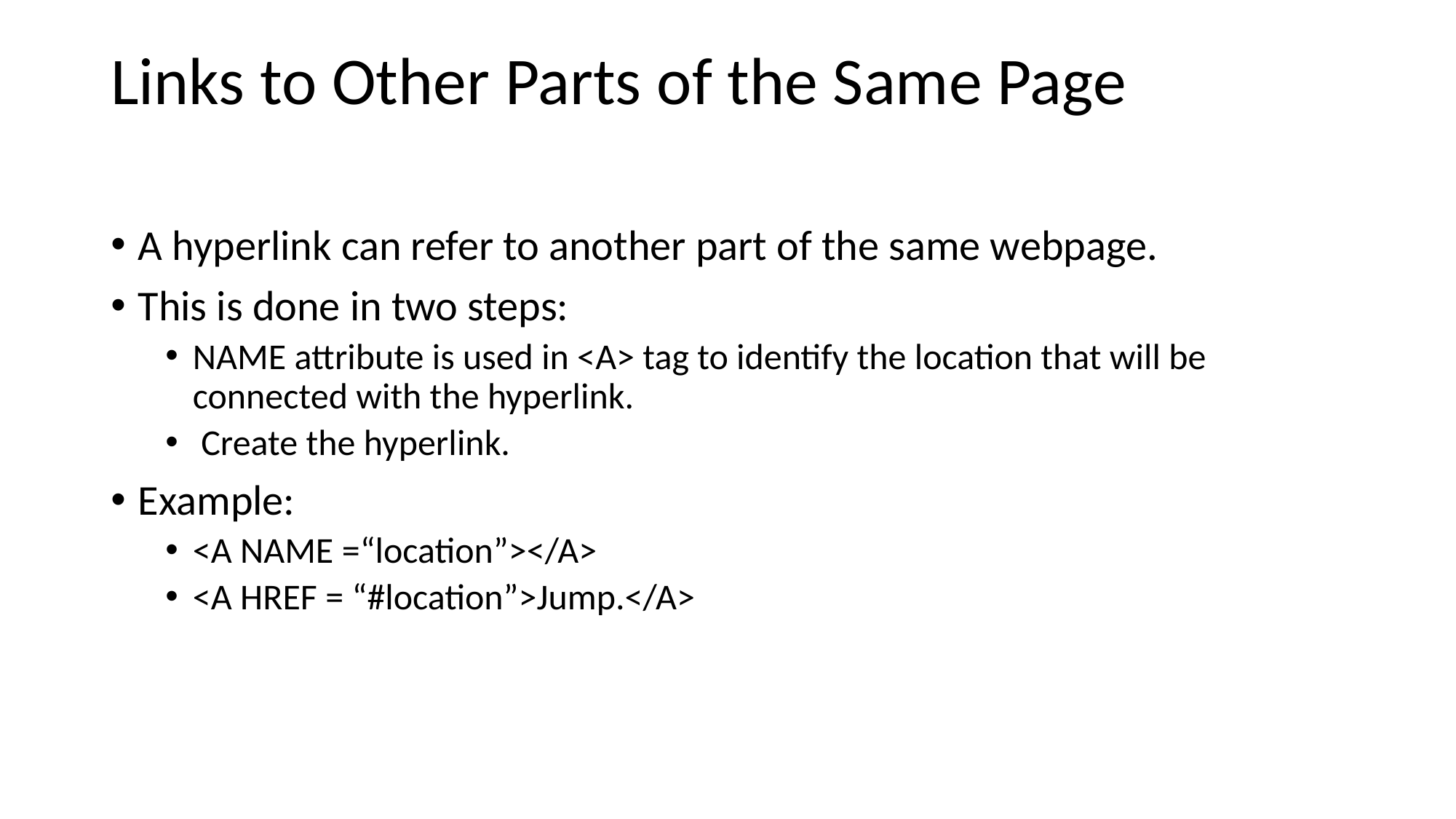

# Links to Other Parts of the Same Page
A hyperlink can refer to another part of the same webpage.
This is done in two steps:
NAME attribute is used in <A> tag to identify the location that will be connected with the hyperlink.
 Create the hyperlink.
Example:
<A NAME =“location”></A>
<A HREF = “#location”>Jump.</A>